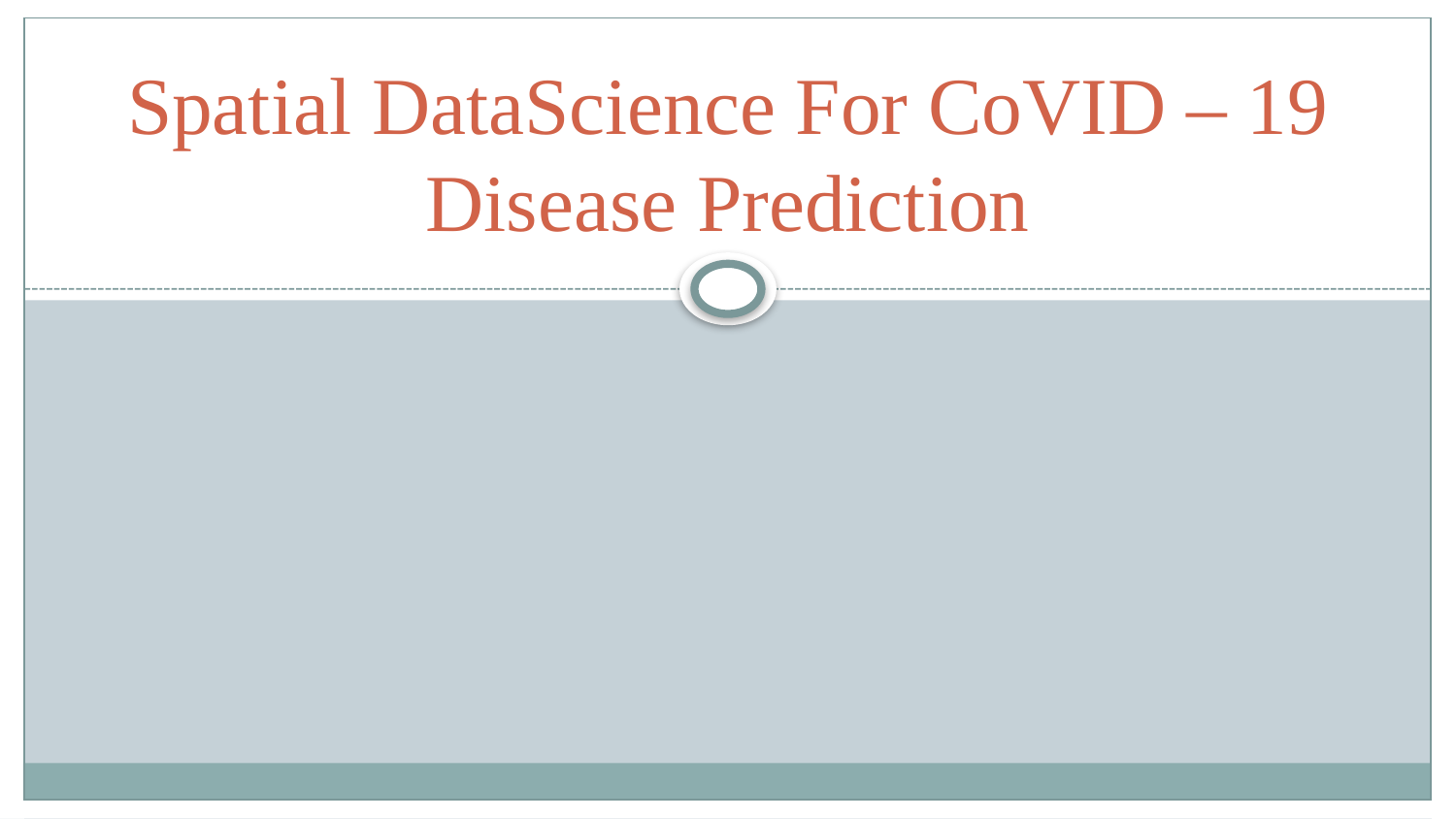

# Spatial DataScience For CoVID – 19 Disease Prediction